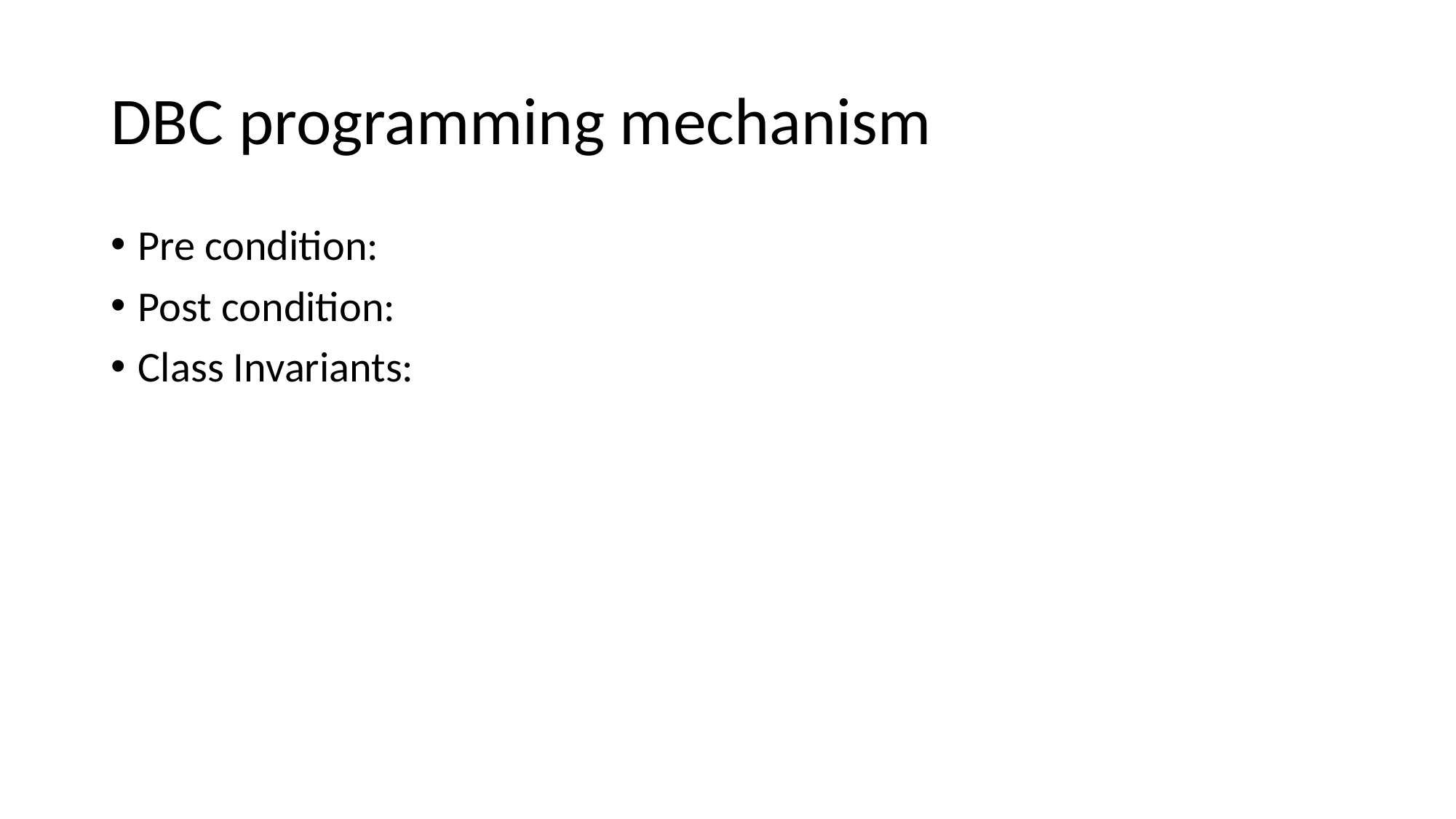

# DBC programming mechanism
Pre condition:
Post condition:
Class Invariants: